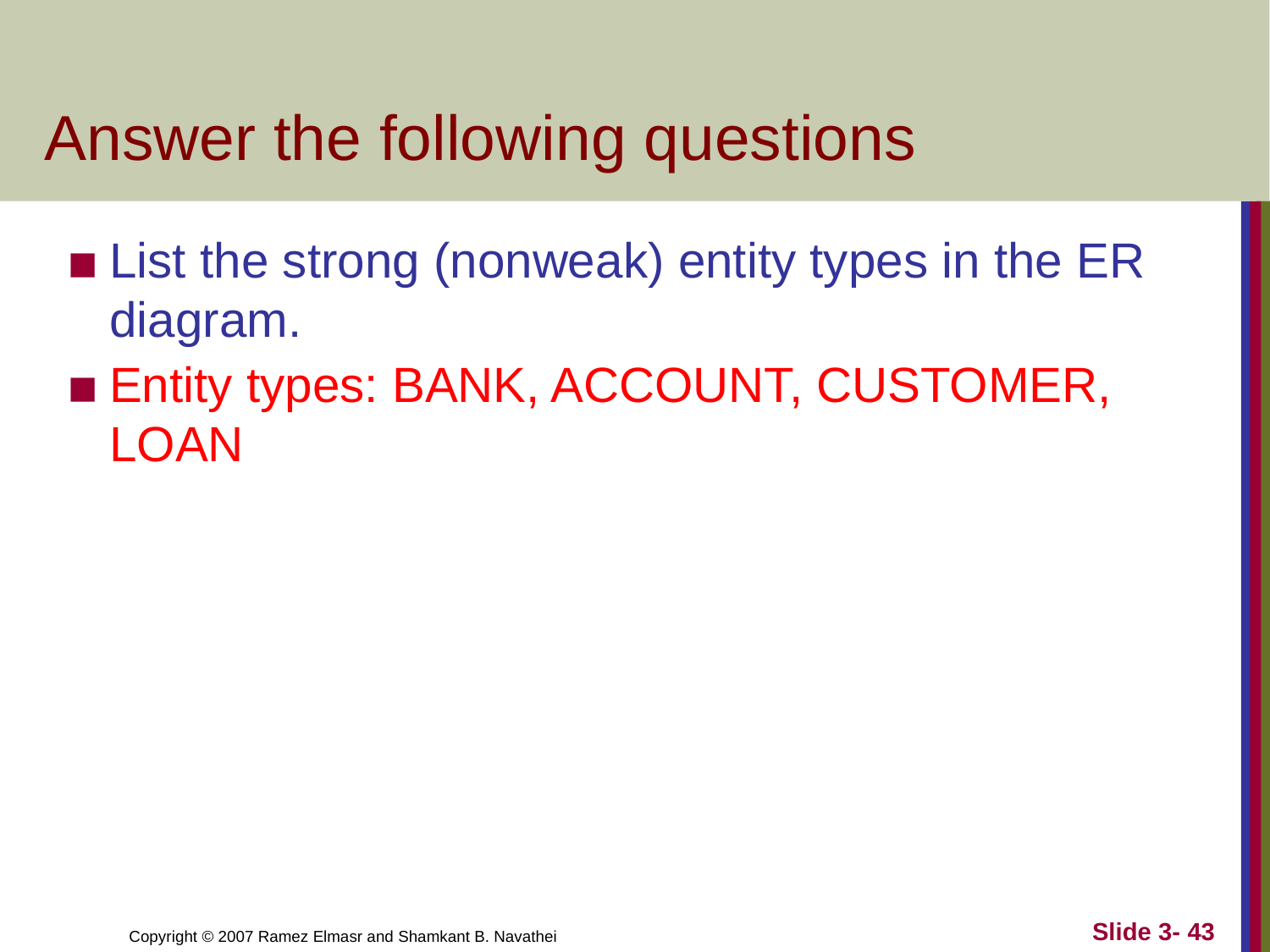

# Answer the following questions
List the strong (nonweak) entity types in the ER diagram.
Entity types: BANK, ACCOUNT, CUSTOMER, LOAN
Slide 3- 43